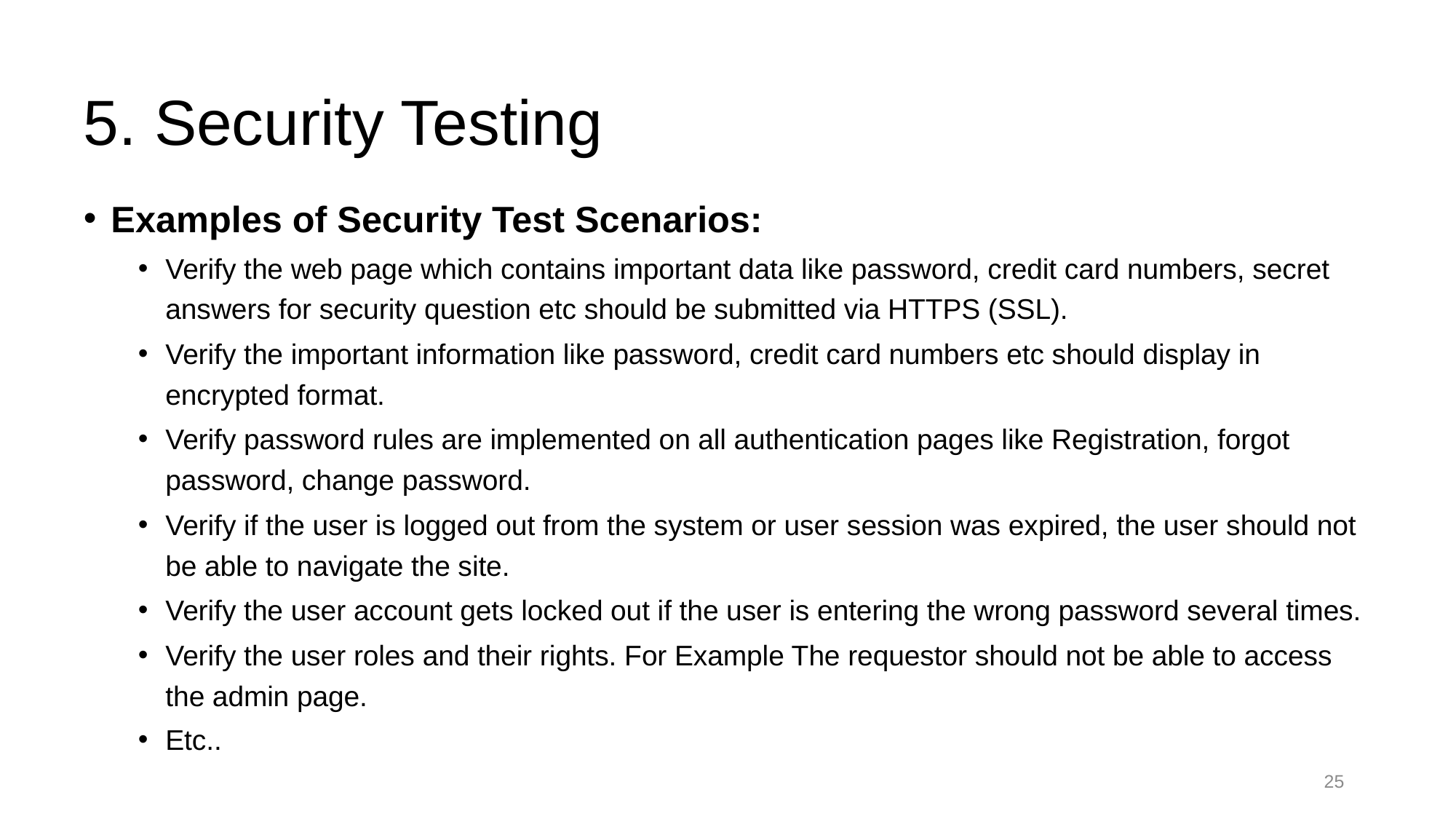

# 5. Security Testing
Examples of Security Test Scenarios:
Verify the web page which contains important data like password, credit card numbers, secret answers for security question etc should be submitted via HTTPS (SSL).
Verify the important information like password, credit card numbers etc should display in encrypted format.
Verify password rules are implemented on all authentication pages like Registration, forgot password, change password.
Verify if the user is logged out from the system or user session was expired, the user should not be able to navigate the site.
Verify the user account gets locked out if the user is entering the wrong password several times.
Verify the user roles and their rights. For Example The requestor should not be able to access the admin page.
Etc..

25